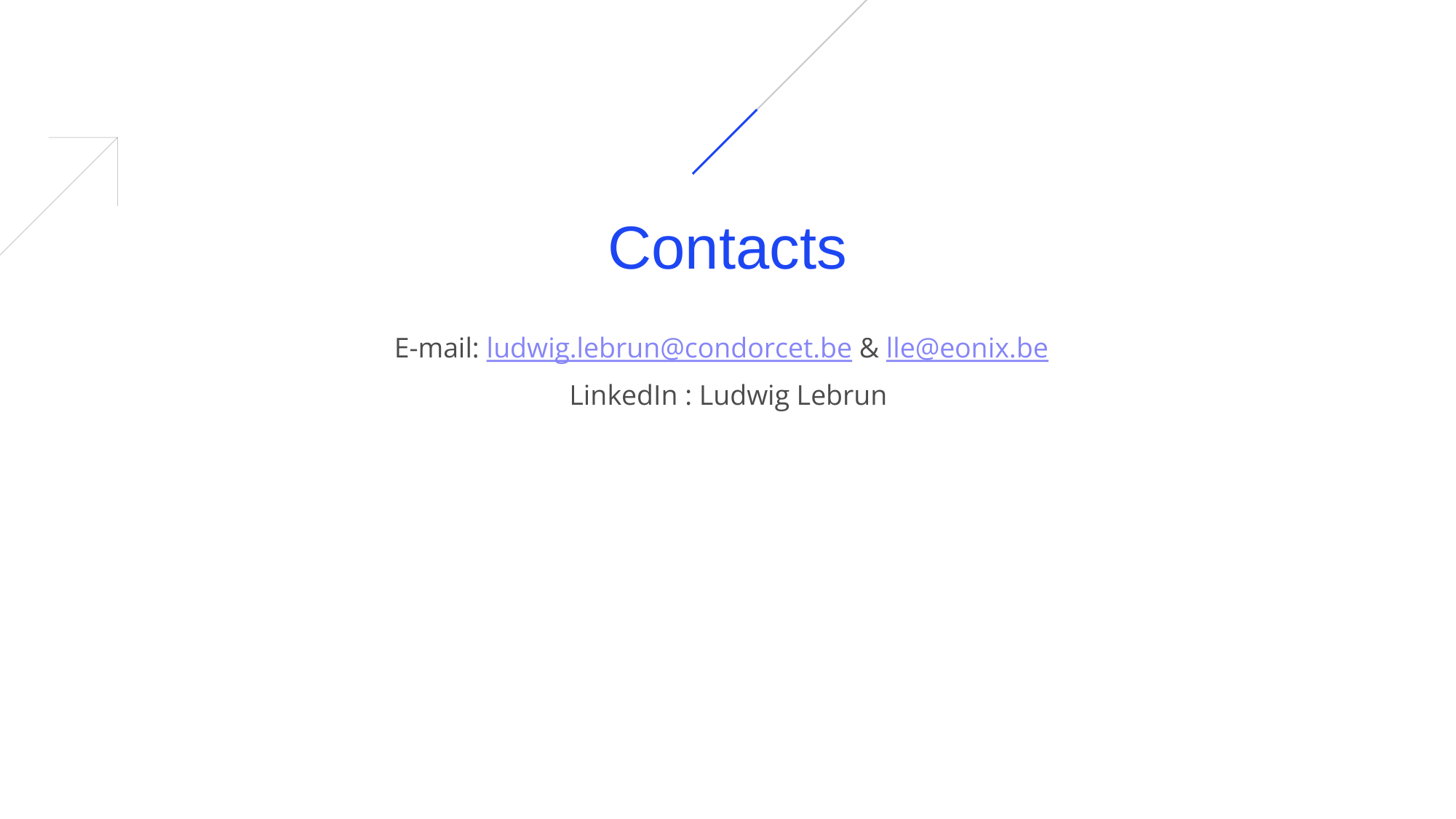

Contacts
E-mail: ludwig.lebrun@condorcet.be & lle@eonix.be
LinkedIn : Ludwig Lebrun